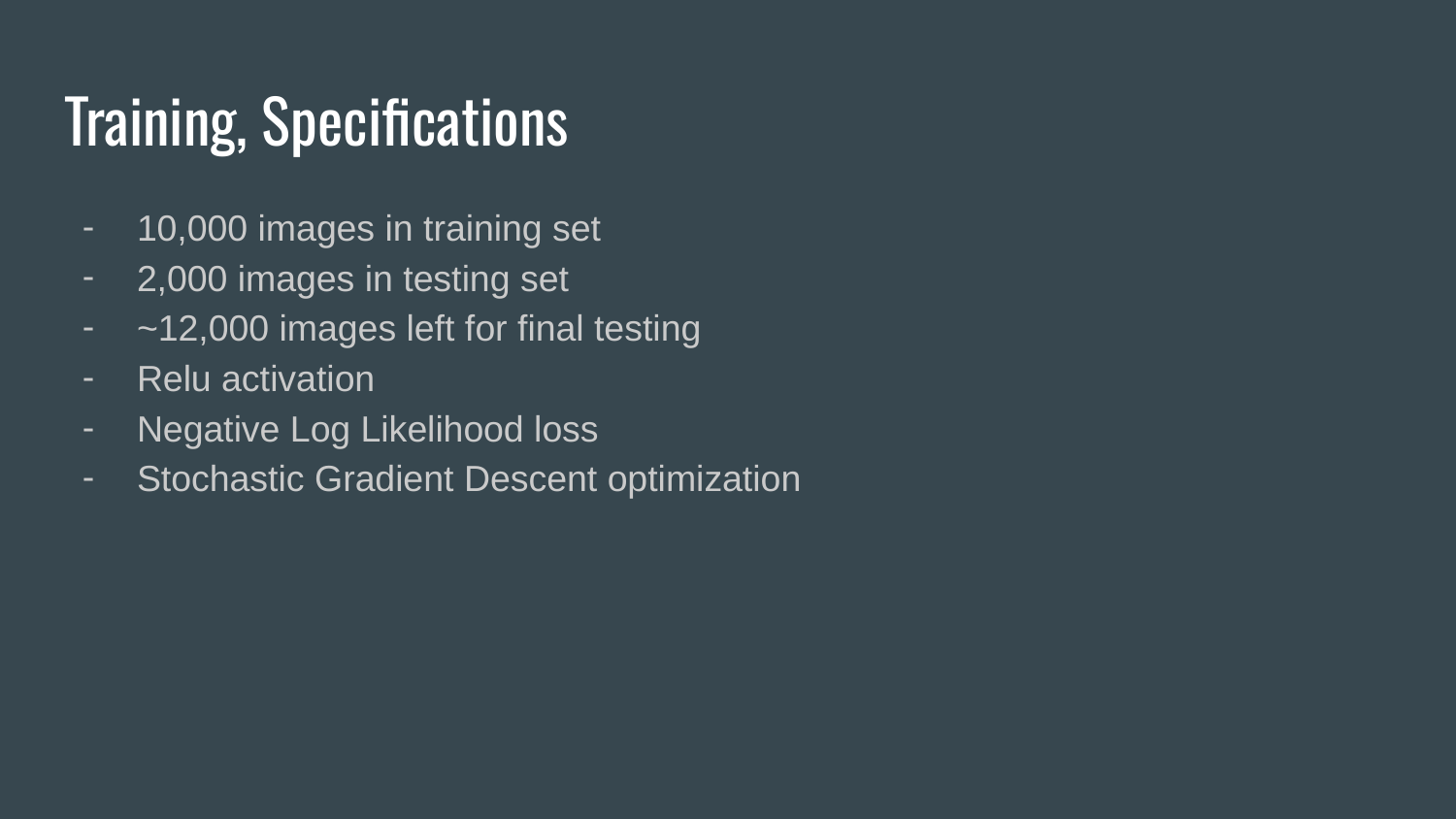

# Training, Specifications
10,000 images in training set
2,000 images in testing set
~12,000 images left for final testing
Relu activation
Negative Log Likelihood loss
Stochastic Gradient Descent optimization